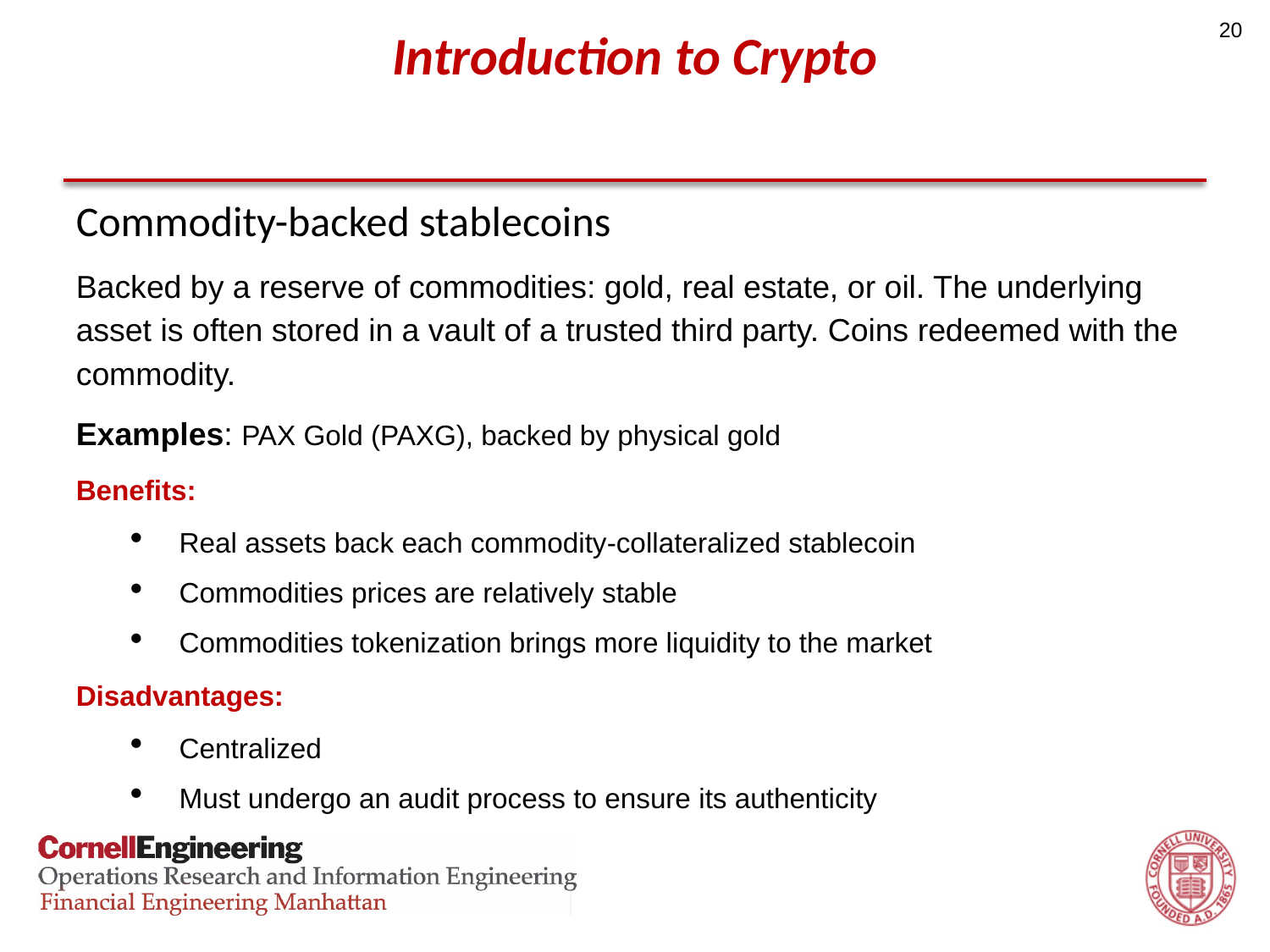

20
# Introduction to Crypto
Commodity-backed stablecoins
Backed by a reserve of commodities: gold, real estate, or oil. The underlying asset is often stored in a vault of a trusted third party. Coins redeemed with the commodity.
Examples: PAX Gold (PAXG), backed by physical gold
Benefits:
Real assets back each commodity-collateralized stablecoin
Commodities prices are relatively stable
Commodities tokenization brings more liquidity to the market
Disadvantages:
Centralized
Must undergo an audit process to ensure its authenticity